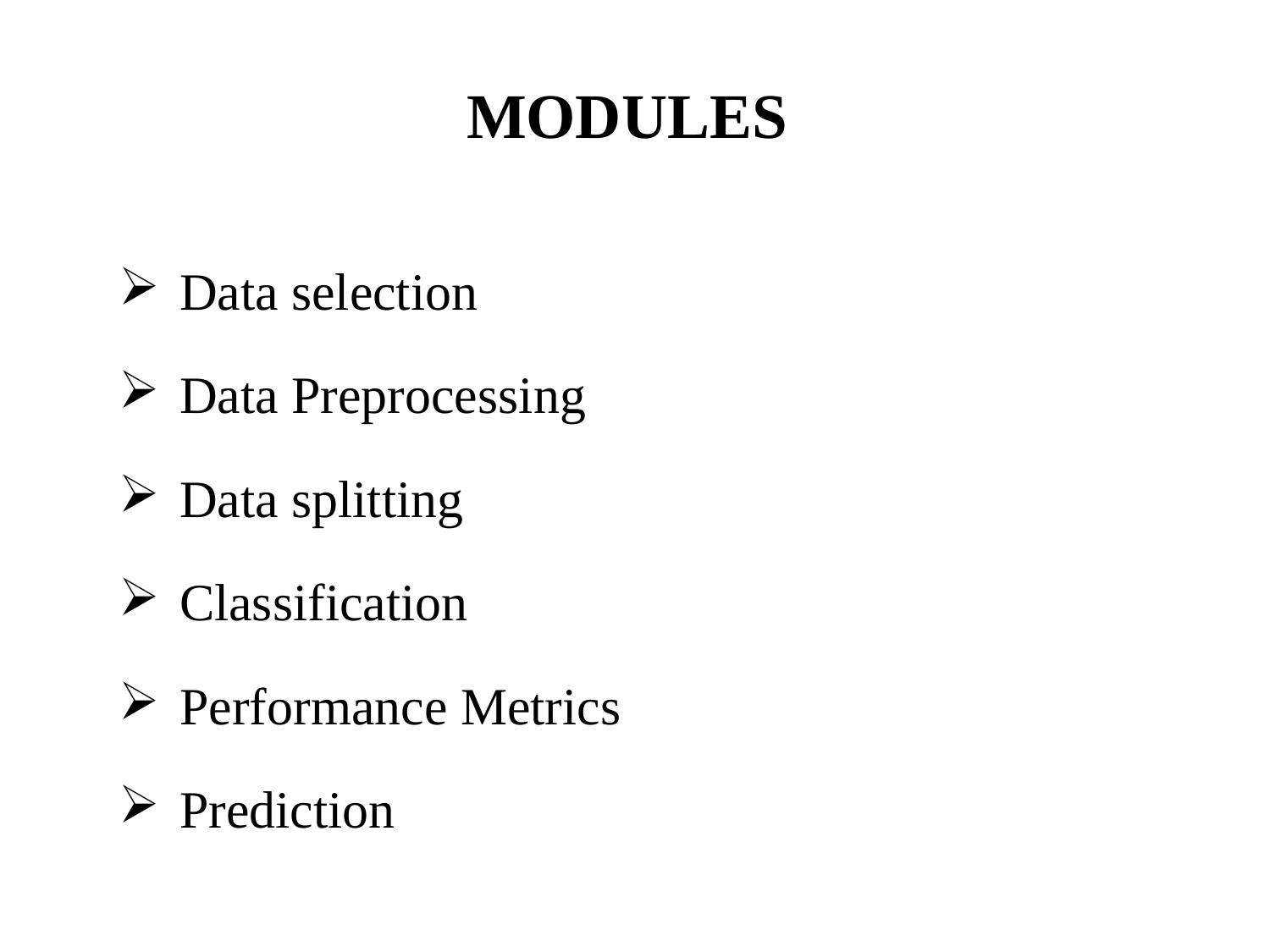

# MODULES
 Data selection
 Data Preprocessing
 Data splitting
 Classification
 Performance Metrics
 Prediction